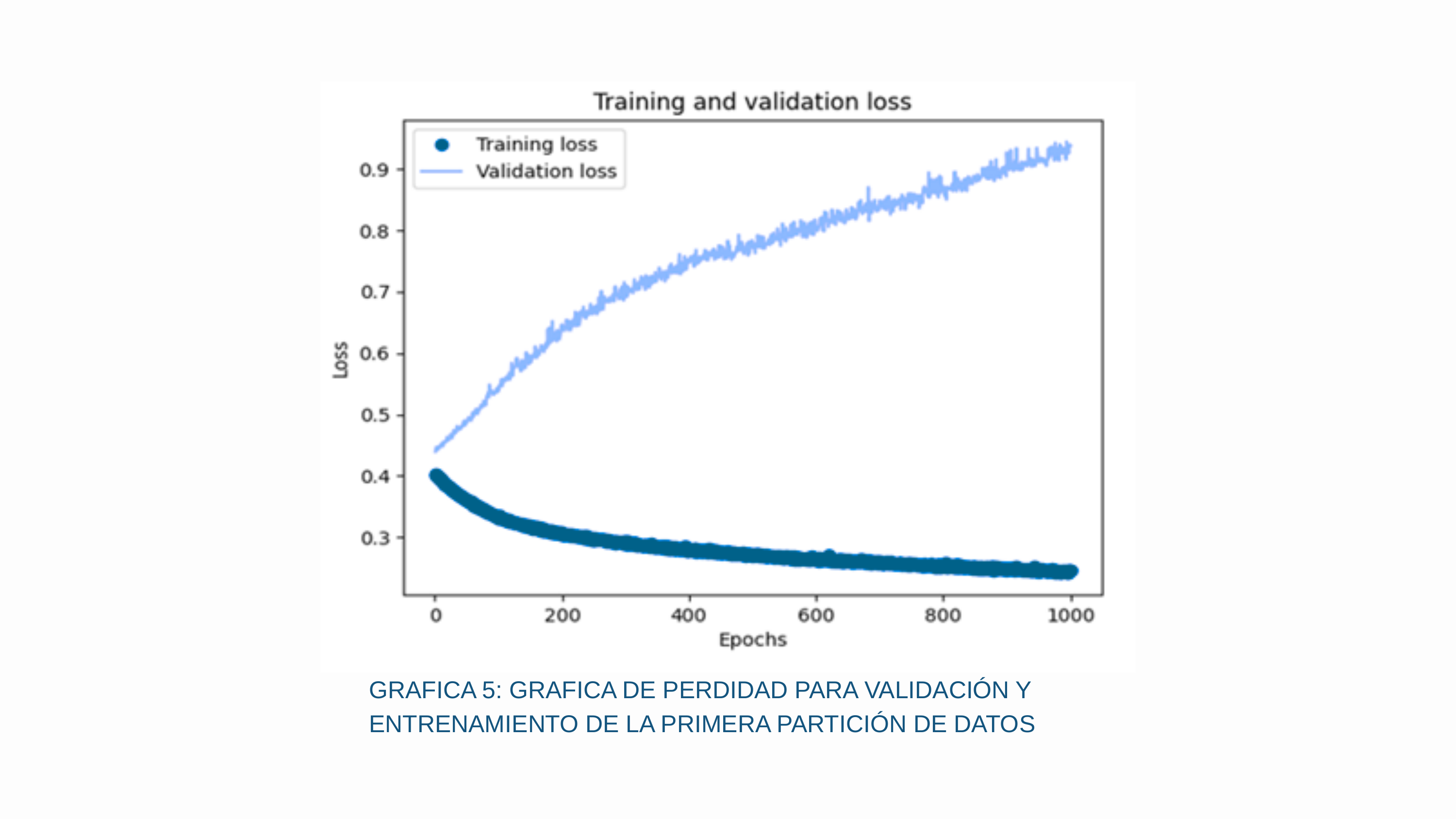

GRAFICA 5: GRAFICA DE PERDIDAD PARA VALIDACIÓN Y ENTRENAMIENTO DE LA PRIMERA PARTICIÓN DE DATOS